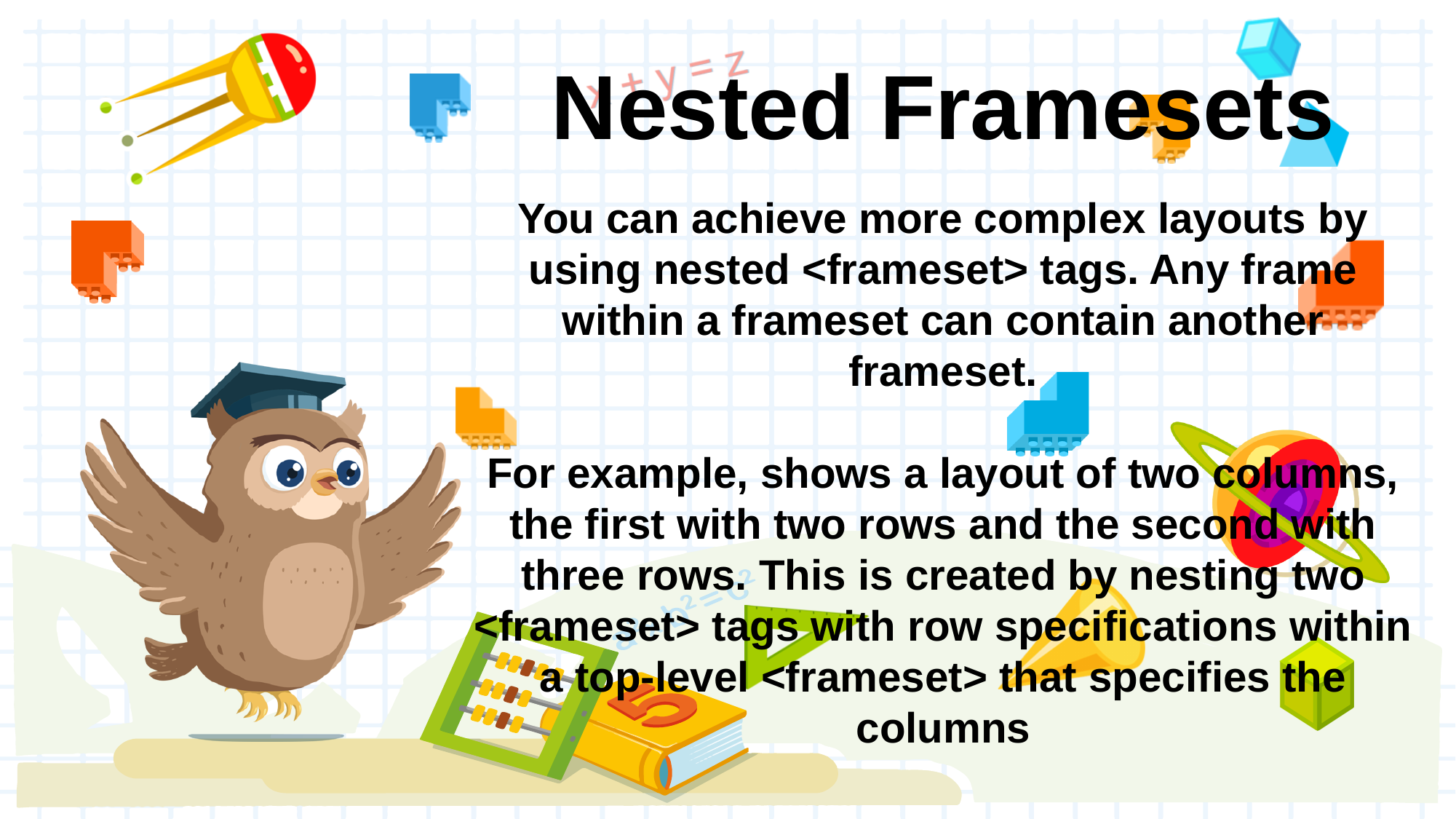

# Nested Framesets
You can achieve more complex layouts by using nested <frameset> tags. Any frame within a frameset can contain another frameset.

For example, shows a layout of two columns, the first with two rows and the second with three rows. This is created by nesting two <frameset> tags with row specifications within a top-level <frameset> that specifies the columns